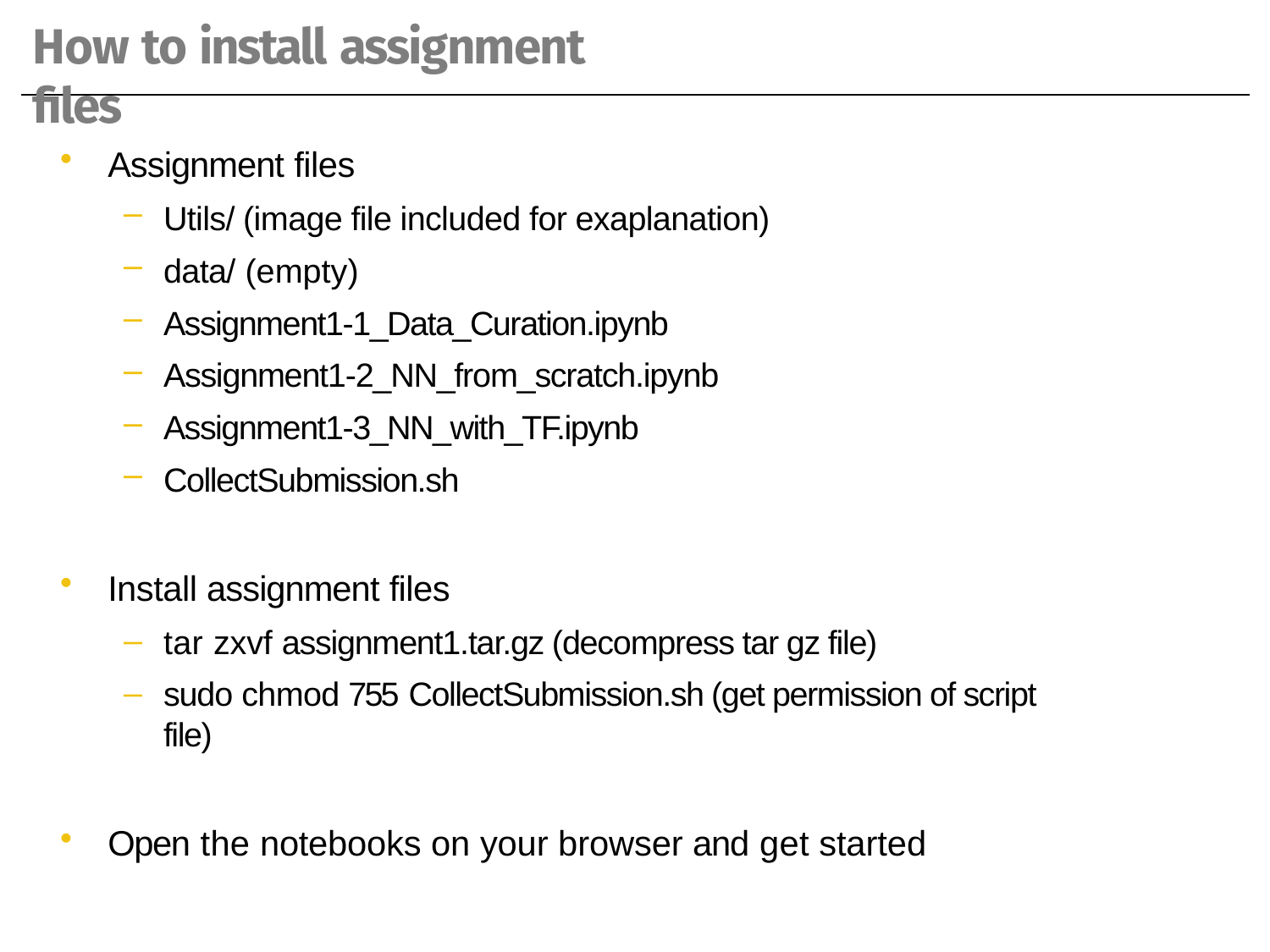

# How to install assignment files
Assignment files
Utils/ (image file included for exaplanation)
data/ (empty)
Assignment1-1_Data_Curation.ipynb
Assignment1-2_NN_from_scratch.ipynb
Assignment1-3_NN_with_TF.ipynb
CollectSubmission.sh

Install assignment files
tar zxvf assignment1.tar.gz (decompress tar gz file)
sudo chmod 755 CollectSubmission.sh (get permission of script file)

Open the notebooks on your browser and get started